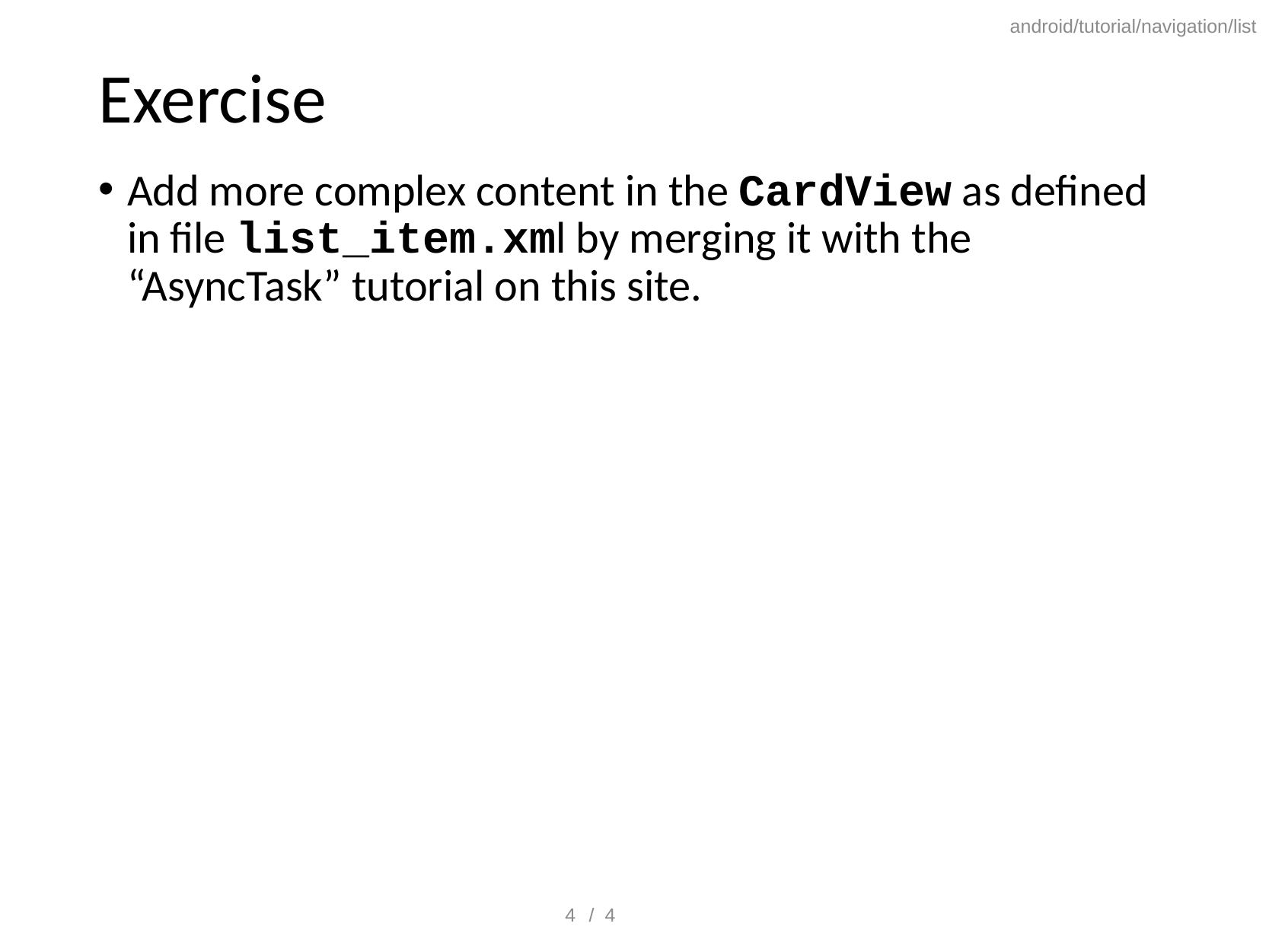

android/tutorial/navigation/list
# Exercise
Add more complex content in the CardView as defined in file list_item.xml by merging it with the “AsyncTask” tutorial on this site.

4
/  4